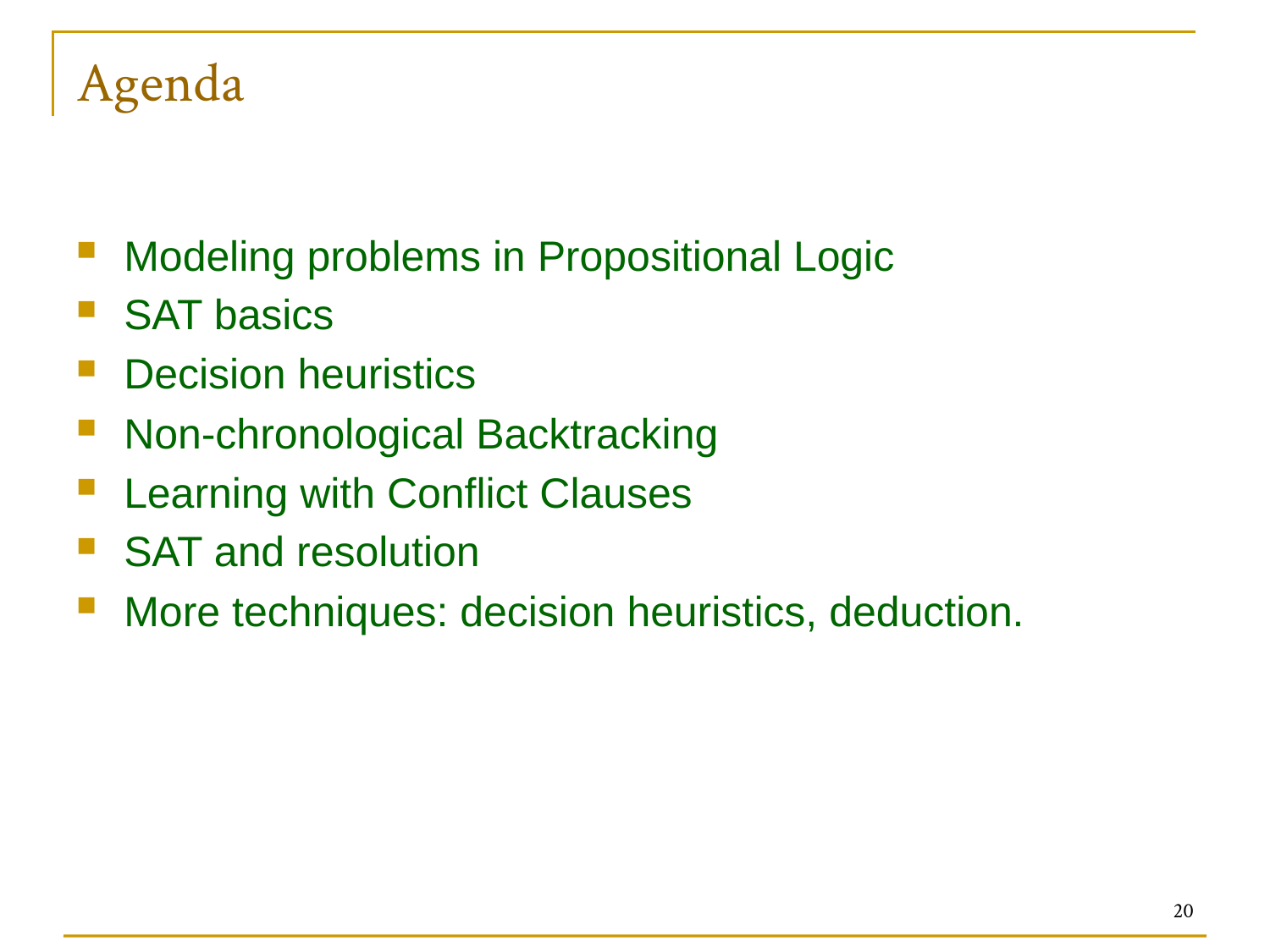

# Agenda
Modeling problems in Propositional Logic
SAT basics
Decision heuristics
Non-chronological Backtracking
Learning with Conflict Clauses
SAT and resolution
More techniques: decision heuristics, deduction.

20